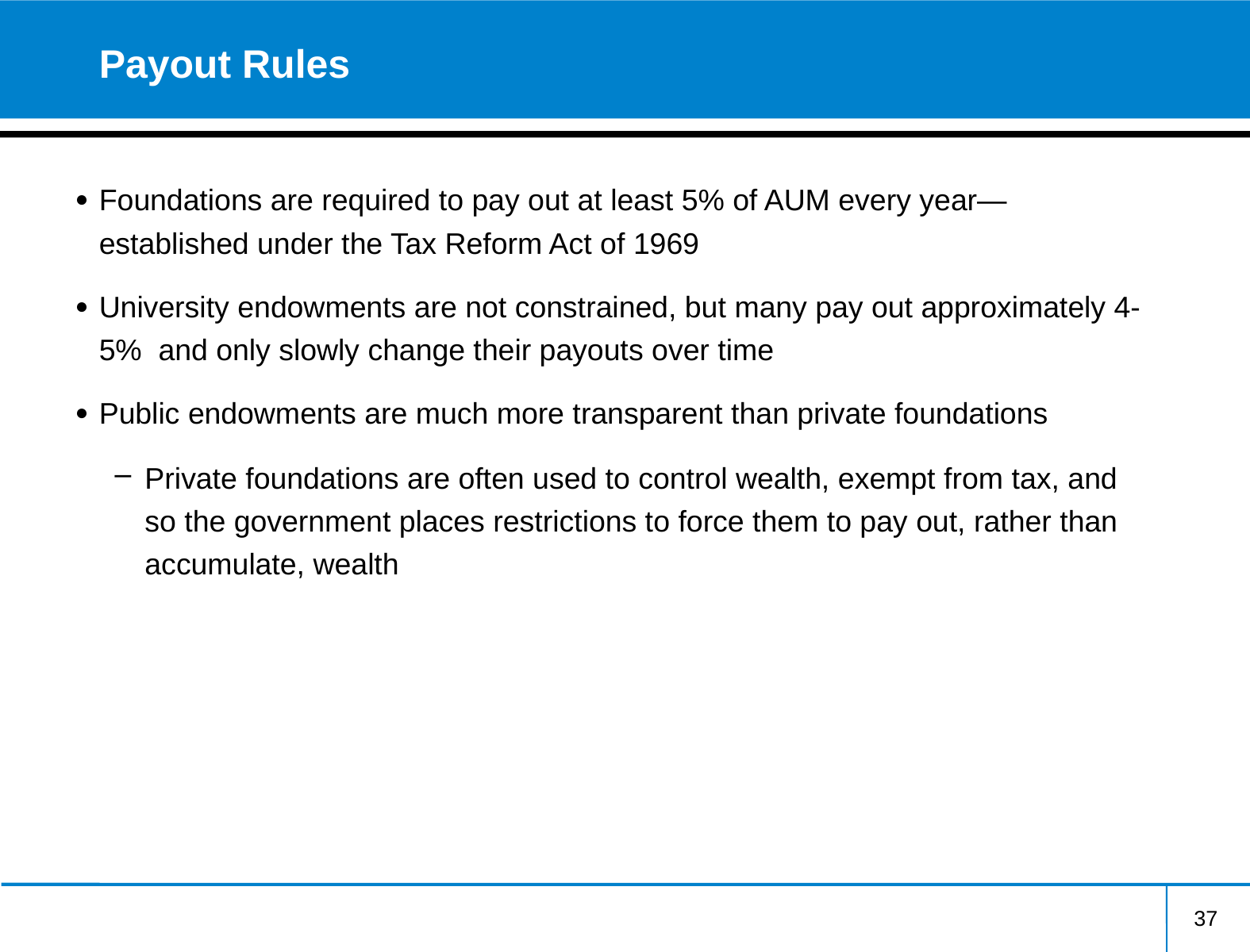

# Payout Rules
Foundations are required to pay out at least 5% of AUM every year—established under the Tax Reform Act of 1969
University endowments are not constrained, but many pay out approximately 4-5%  and only slowly change their payouts over time
Public endowments are much more transparent than private foundations
Private foundations are often used to control wealth, exempt from tax, and so the government places restrictions to force them to pay out, rather than accumulate, wealth
37